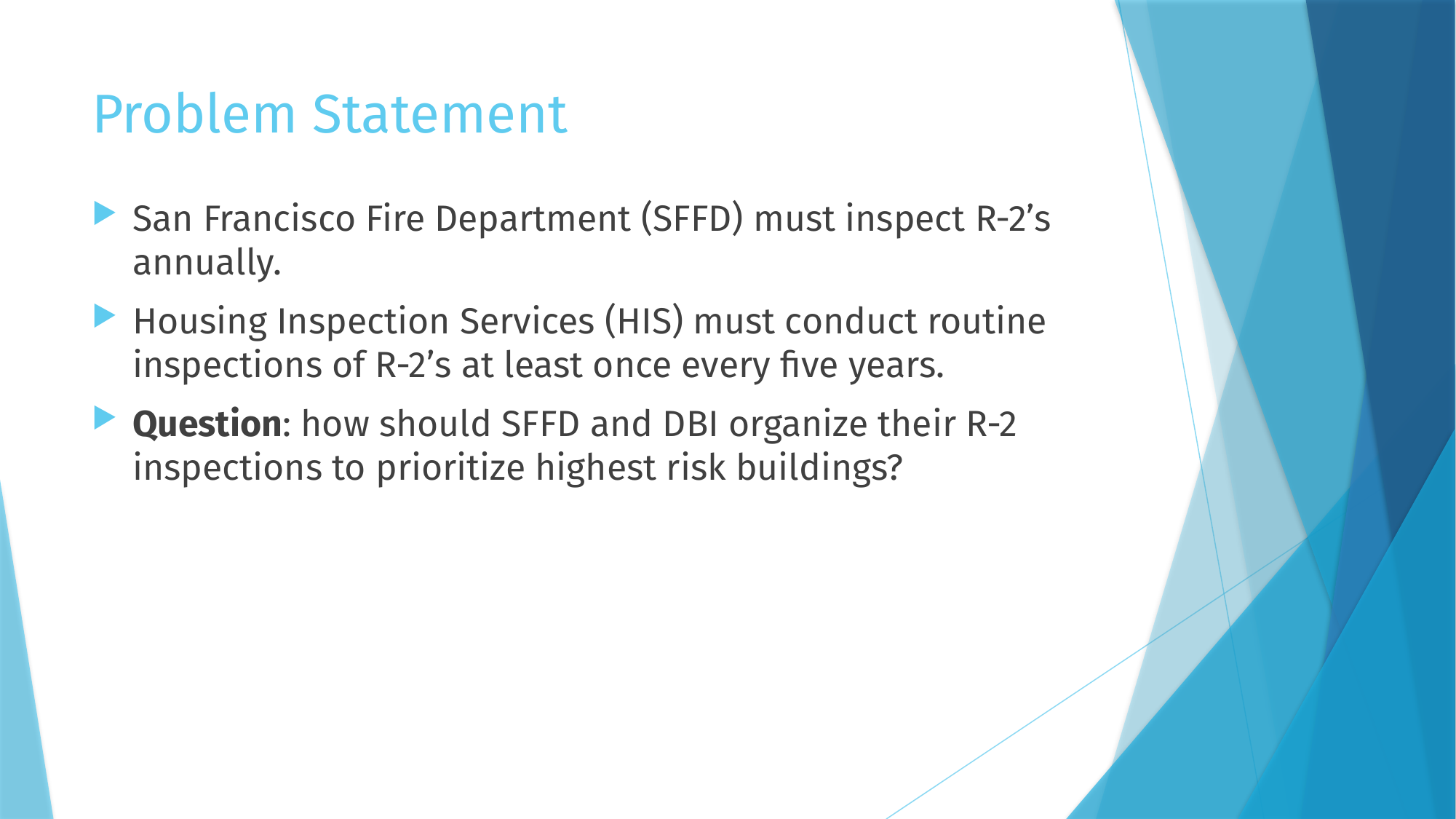

# Problem Statement
San Francisco Fire Department (SFFD) must inspect R-2’s annually.
Housing Inspection Services (HIS) must conduct routine inspections of R-2’s at least once every five years.
Question: how should SFFD and DBI organize their R-2 inspections to prioritize highest risk buildings?